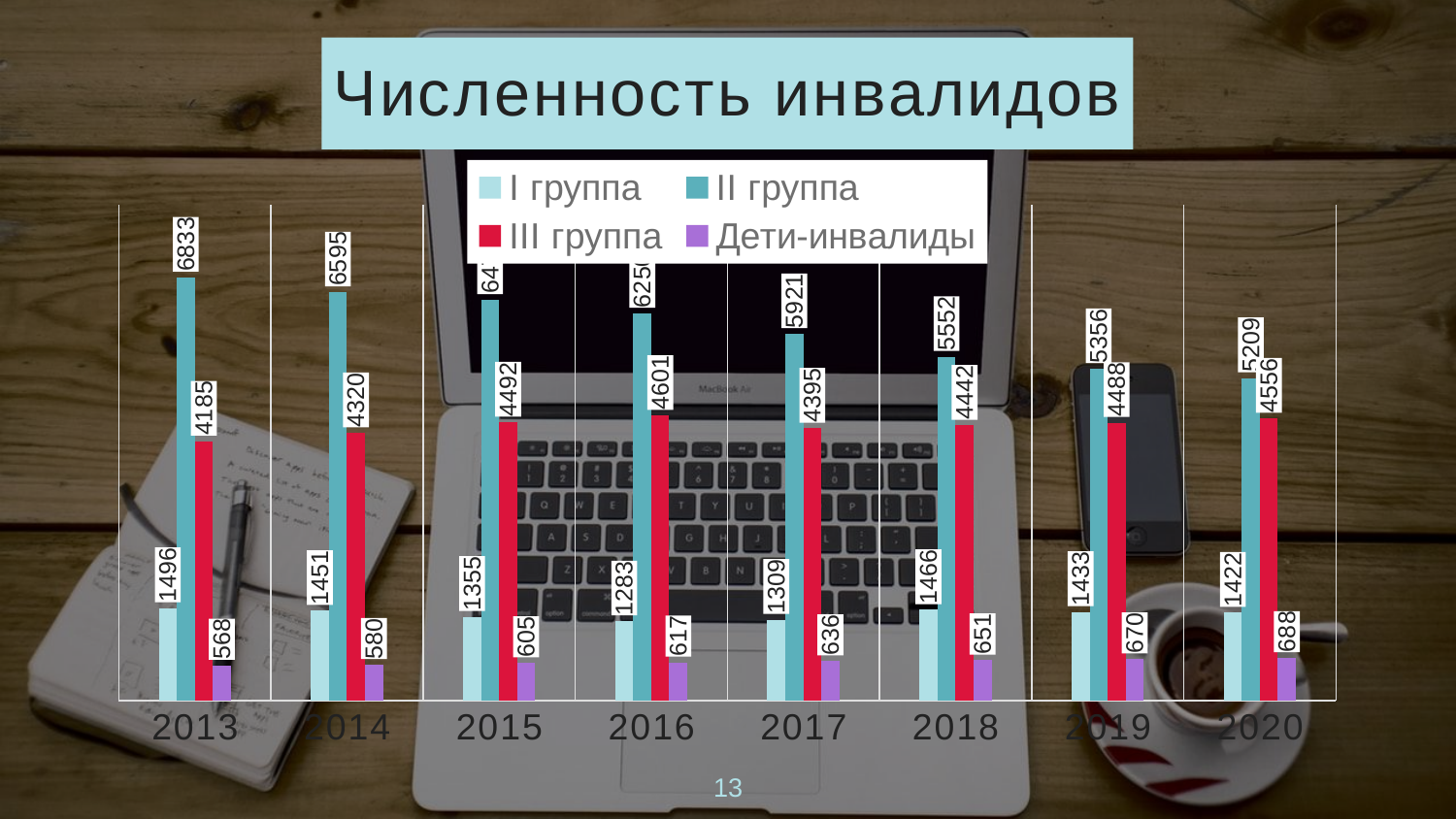

### Chart: Численность инвалидов

| Category | I группа | II группа | III группа | Дети-инвалиды |
|---|---|---|---|---|
| 2013 | 1496.0 | 6833.0 | 4185.0 | 568.0 |
| 2014 | 1451.0 | 6595.0 | 4320.0 | 580.0 |
| 2015 | 1355.0 | 6472.0 | 4492.0 | 605.0 |
| 2016 | 1283.0 | 6250.0 | 4601.0 | 617.0 |
| 2017 | 1309.0 | 5921.0 | 4395.0 | 636.0 |
| 2018 | 1466.0 | 5552.0 | 4442.0 | 651.0 |
| 2019 | 1433.0 | 5356.0 | 4488.0 | 670.0 |
| 2020 | 1422.0 | 5209.0 | 4556.0 | 688.0 |
13